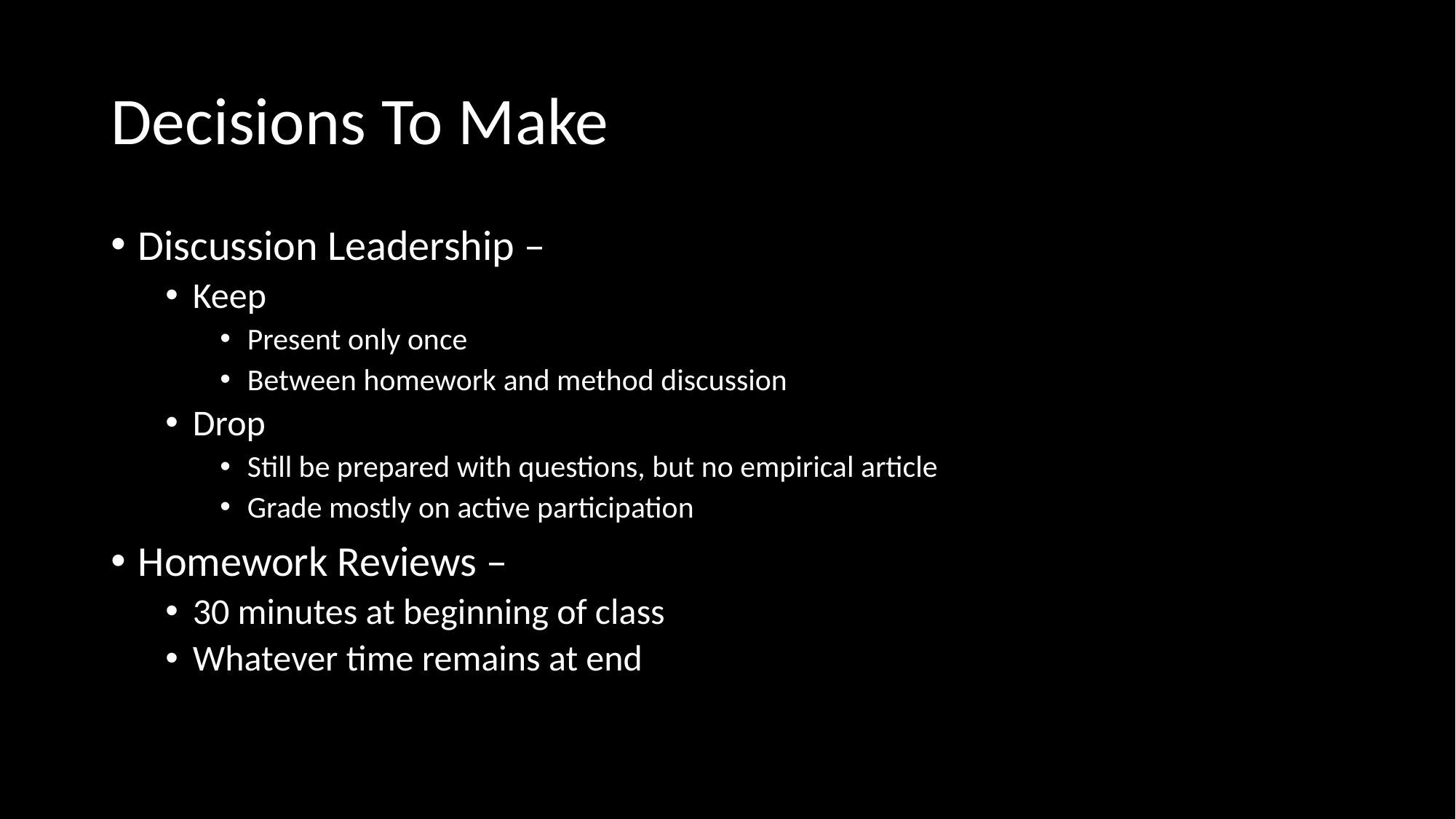

# Decisions To Make
Discussion Leadership –
Keep
Present only once
Between homework and method discussion
Drop
Still be prepared with questions, but no empirical article
Grade mostly on active participation
Homework Reviews –
30 minutes at beginning of class
Whatever time remains at end